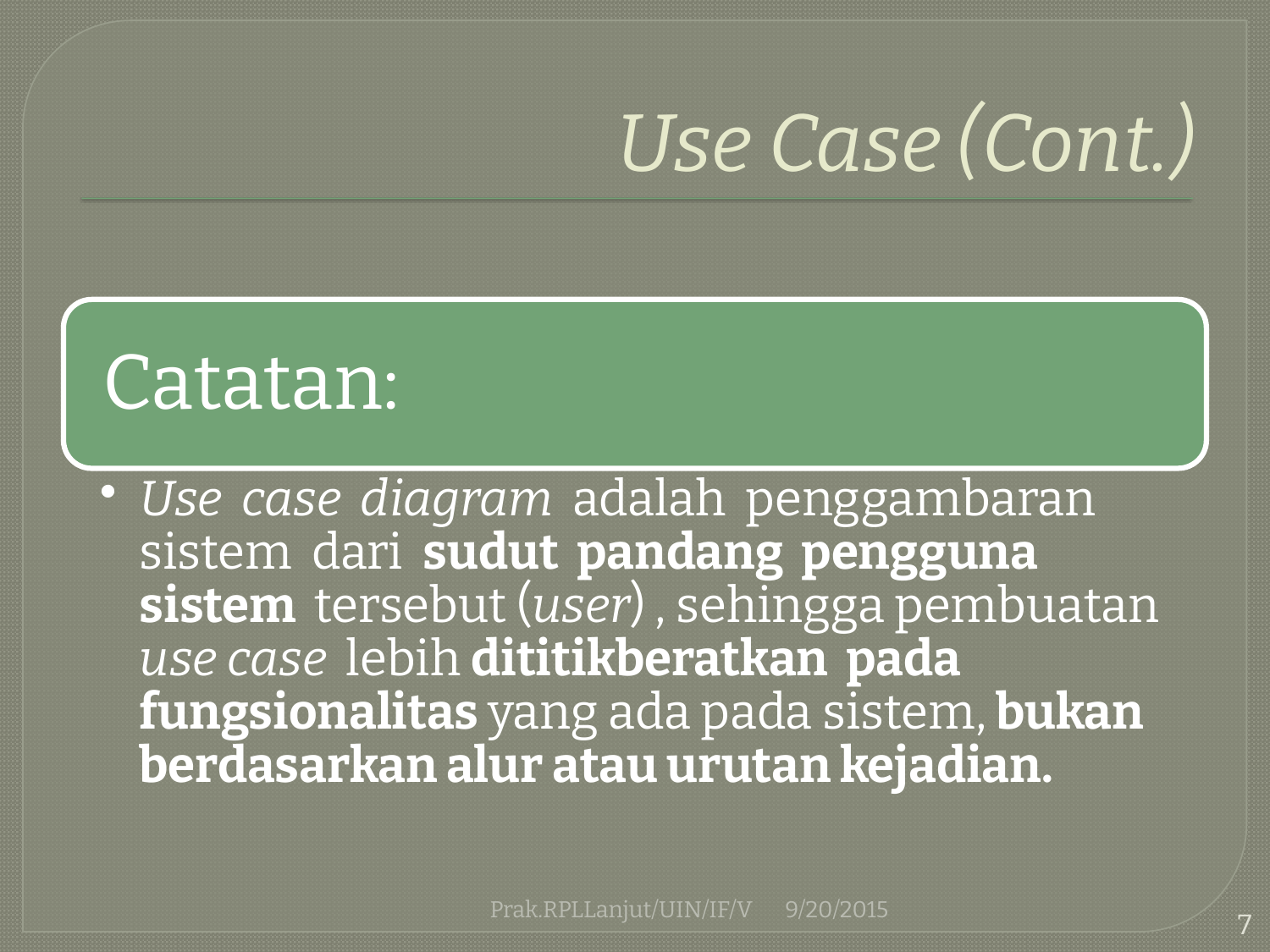

# Use Case (Cont.)
Catatan:
Use  case  diagram  adalah  penggambaran  sistem  dari  sudut  pandang  pengguna sistem  tersebut (user) , sehingga pembuatan  use case  lebih dititikberatkan  pada fungsionalitas yang ada pada sistem, bukan berdasarkan alur atau urutan kejadian.
Prak.RPLLanjut/UIN/IF/V
9/20/2015
7